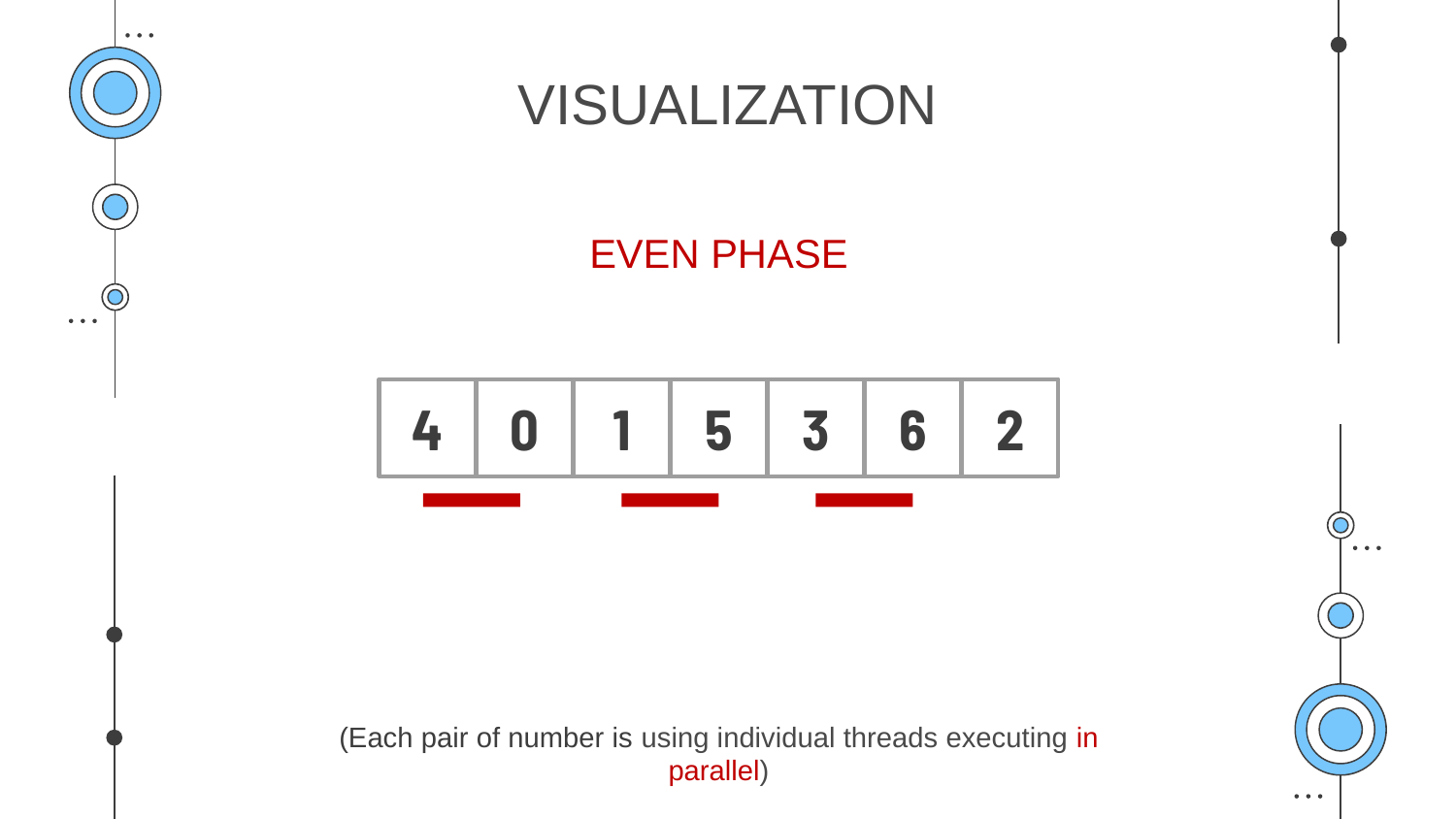

# VISUALIZATION
EVEN PHASE
4
0
1
5
3
6
2

(Each pair of number is using individual threads executing in parallel)